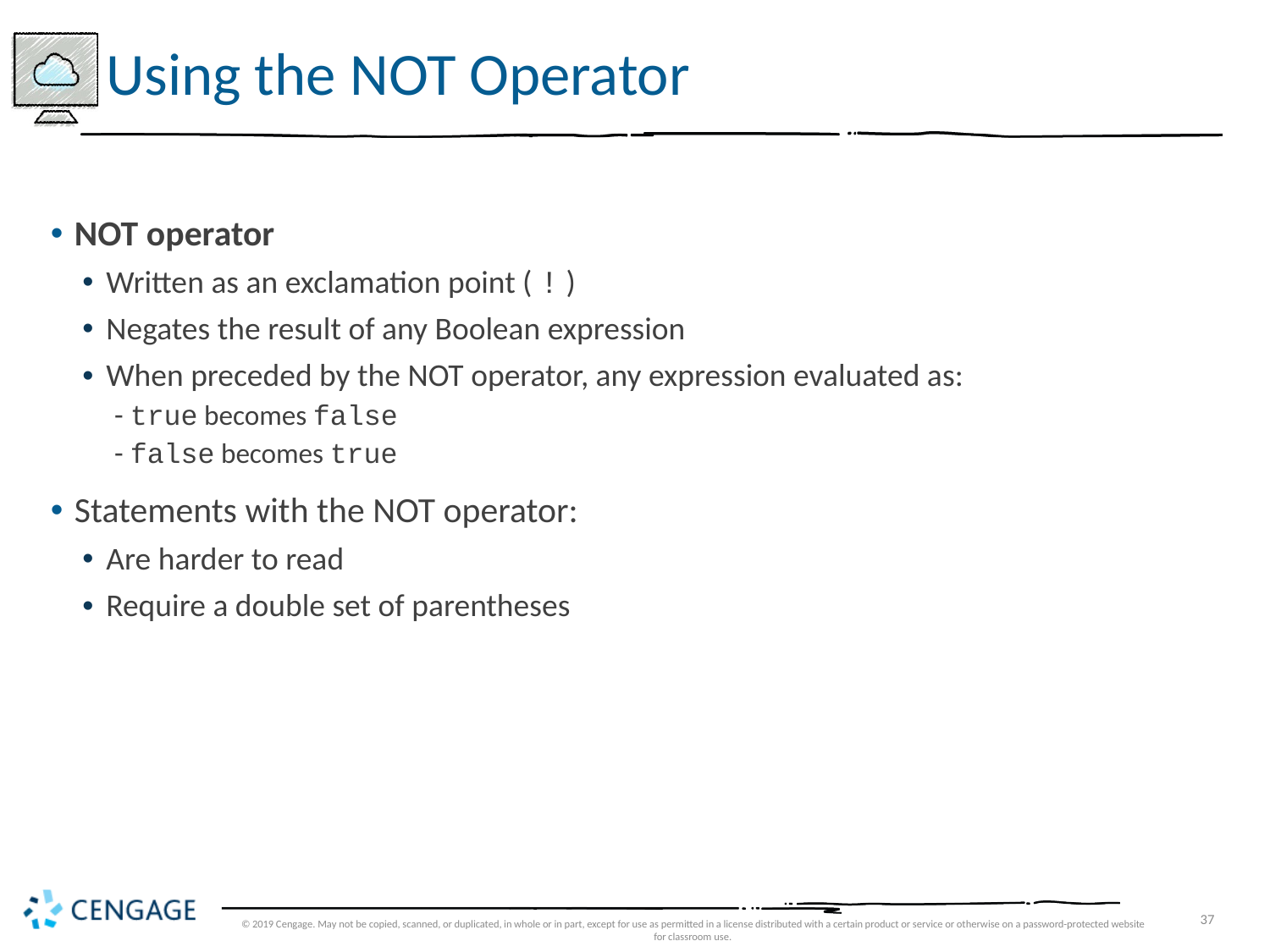

# Using the NOT Operator
NOT operator
Written as an exclamation point ( ! )
Negates the result of any Boolean expression
When preceded by the NOT operator, any expression evaluated as:
true becomes false
false becomes true
Statements with the NOT operator:
Are harder to read
Require a double set of parentheses
© 2019 Cengage. May not be copied, scanned, or duplicated, in whole or in part, except for use as permitted in a license distributed with a certain product or service or otherwise on a password-protected website for classroom use.